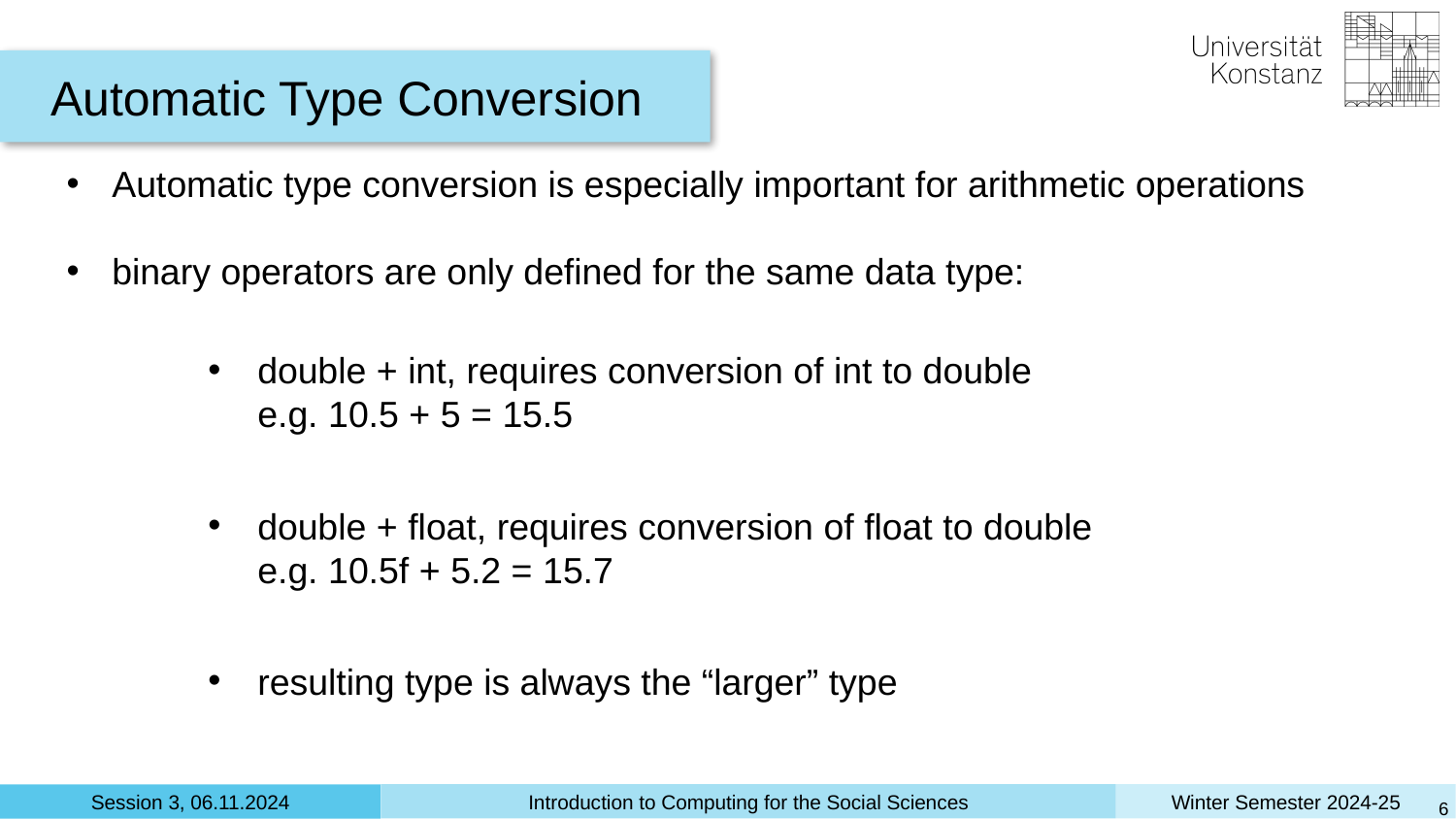

Automatic Type Conversion
Automatic type conversion is especially important for arithmetic operations

binary operators are only defined for the same data type:

double + int, requires conversion of int to double
e.g. 10.5 + 5 = 15.5

double + float, requires conversion of float to double
e.g. 10.5f + 5.2 = 15.7

resulting type is always the “larger” type

6